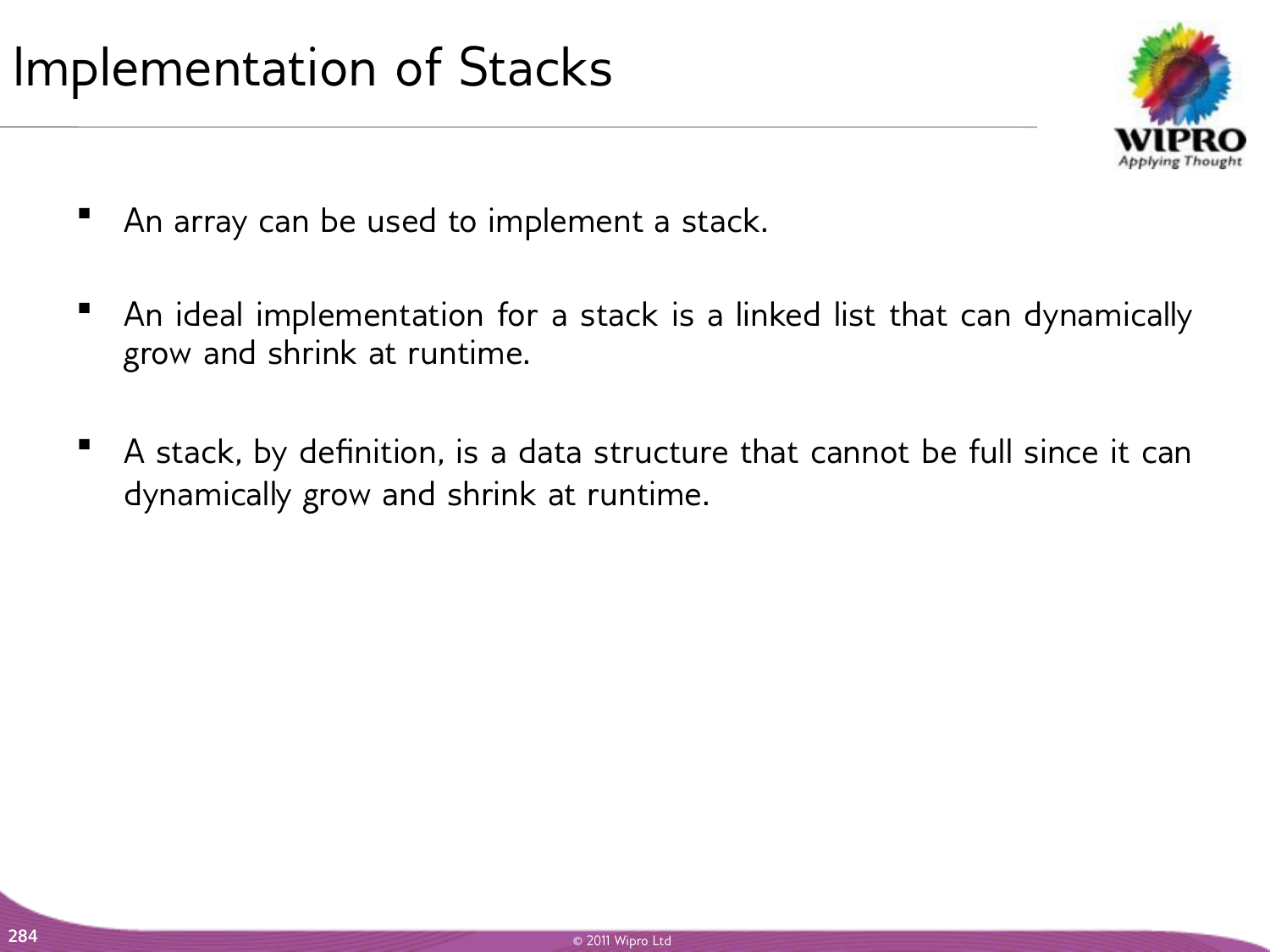

# Implementation of Stacks
An array can be used to implement a stack.

An ideal implementation for a stack is a linked list that can dynamically grow and shrink at runtime.

A stack, by definition, is a data structure that cannot be full since it can dynamically grow and shrink at runtime.